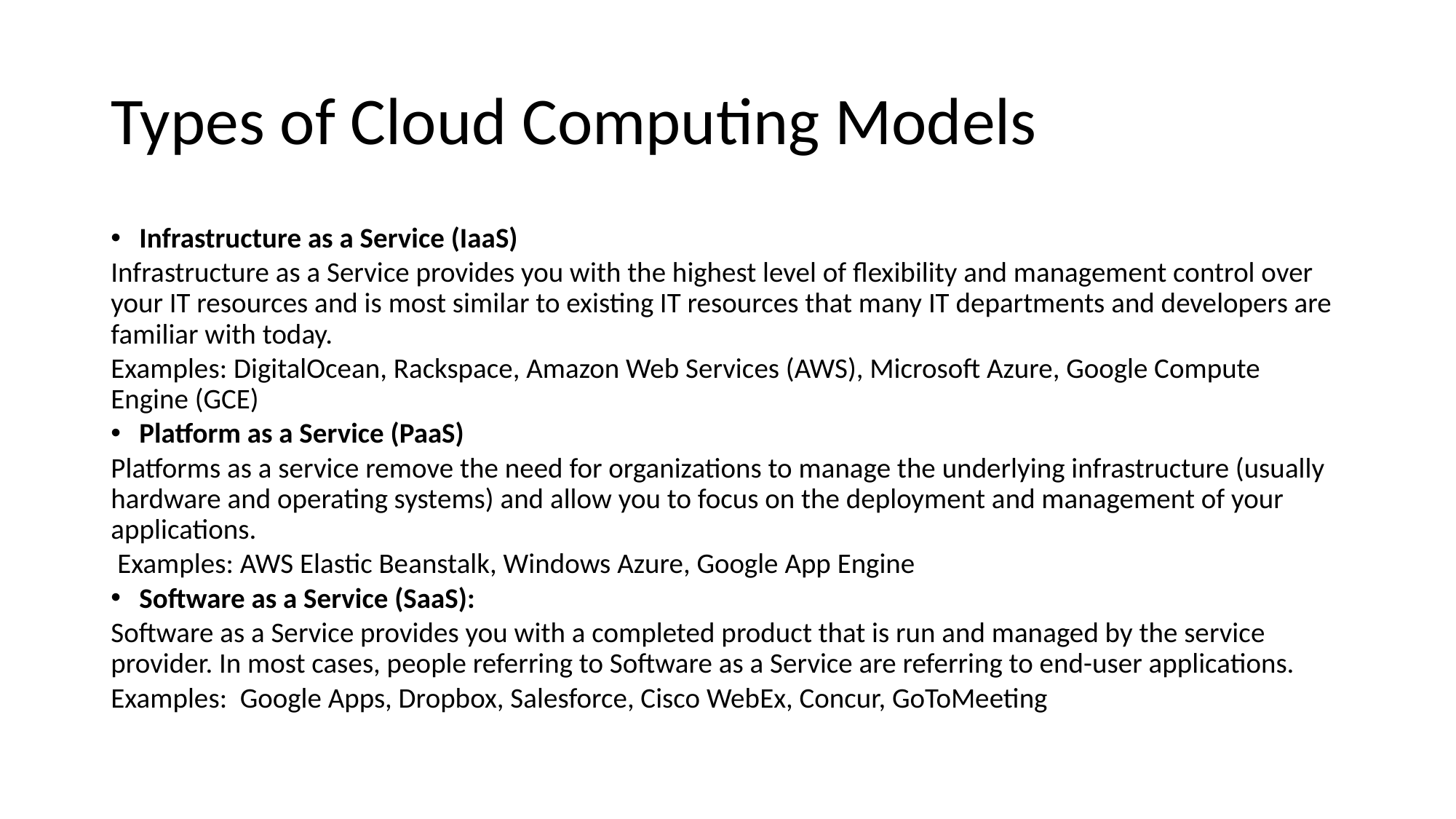

# Types of Cloud Computing Models
Infrastructure as a Service (IaaS)
Infrastructure as a Service provides you with the highest level of flexibility and management control over your IT resources and is most similar to existing IT resources that many IT departments and developers are familiar with today.
Examples: DigitalOcean, Rackspace, Amazon Web Services (AWS), Microsoft Azure, Google Compute Engine (GCE)
Platform as a Service (PaaS)
Platforms as a service remove the need for organizations to manage the underlying infrastructure (usually hardware and operating systems) and allow you to focus on the deployment and management of your applications.
 Examples: AWS Elastic Beanstalk, Windows Azure, Google App Engine
Software as a Service (SaaS):
Software as a Service provides you with a completed product that is run and managed by the service provider. In most cases, people referring to Software as a Service are referring to end-user applications.
Examples:  Google Apps, Dropbox, Salesforce, Cisco WebEx, Concur, GoToMeeting